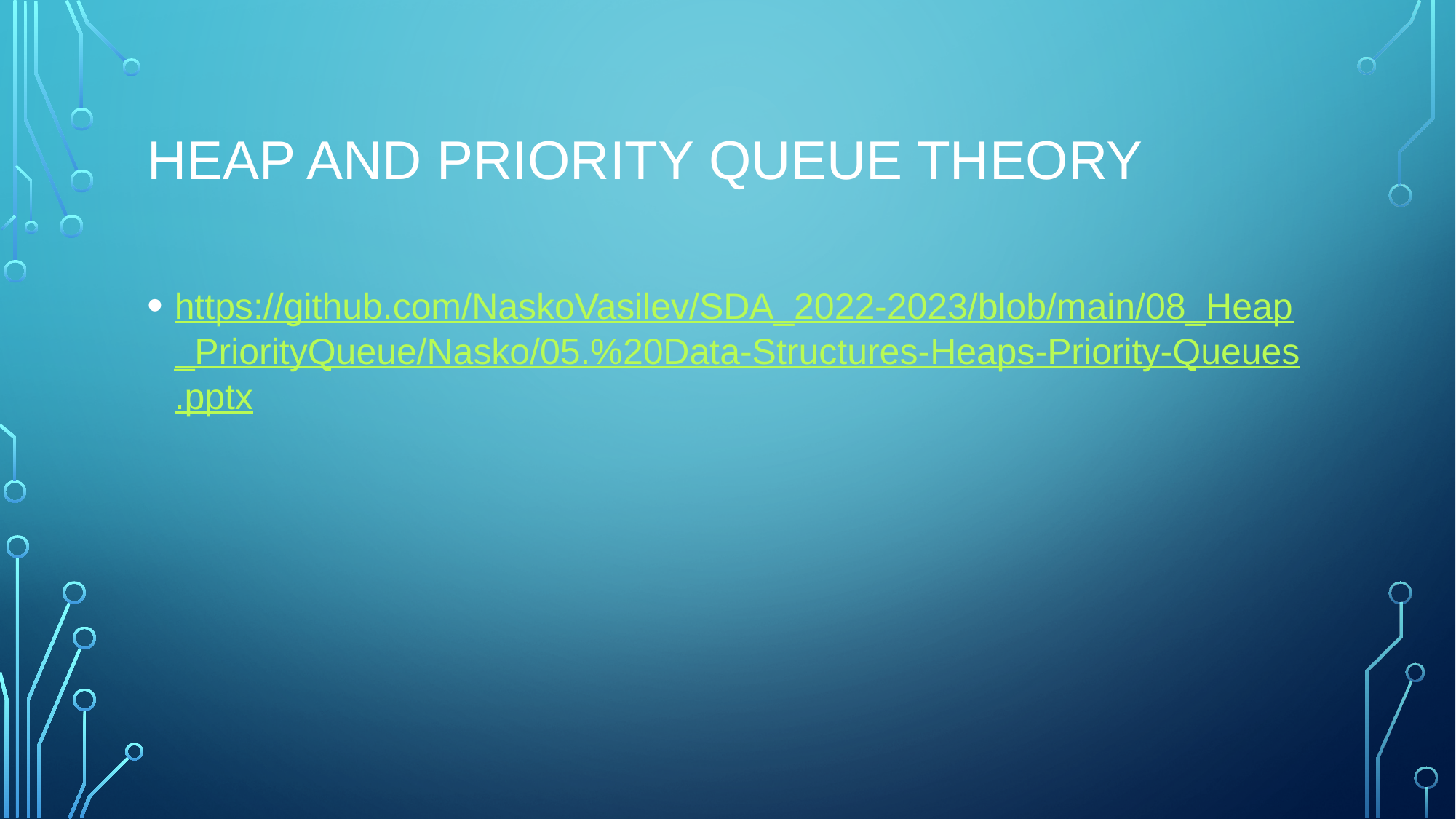

# Heap and priority queue Theory
https://github.com/NaskoVasilev/SDA_2022-2023/blob/main/08_Heap_PriorityQueue/Nasko/05.%20Data-Structures-Heaps-Priority-Queues.pptx